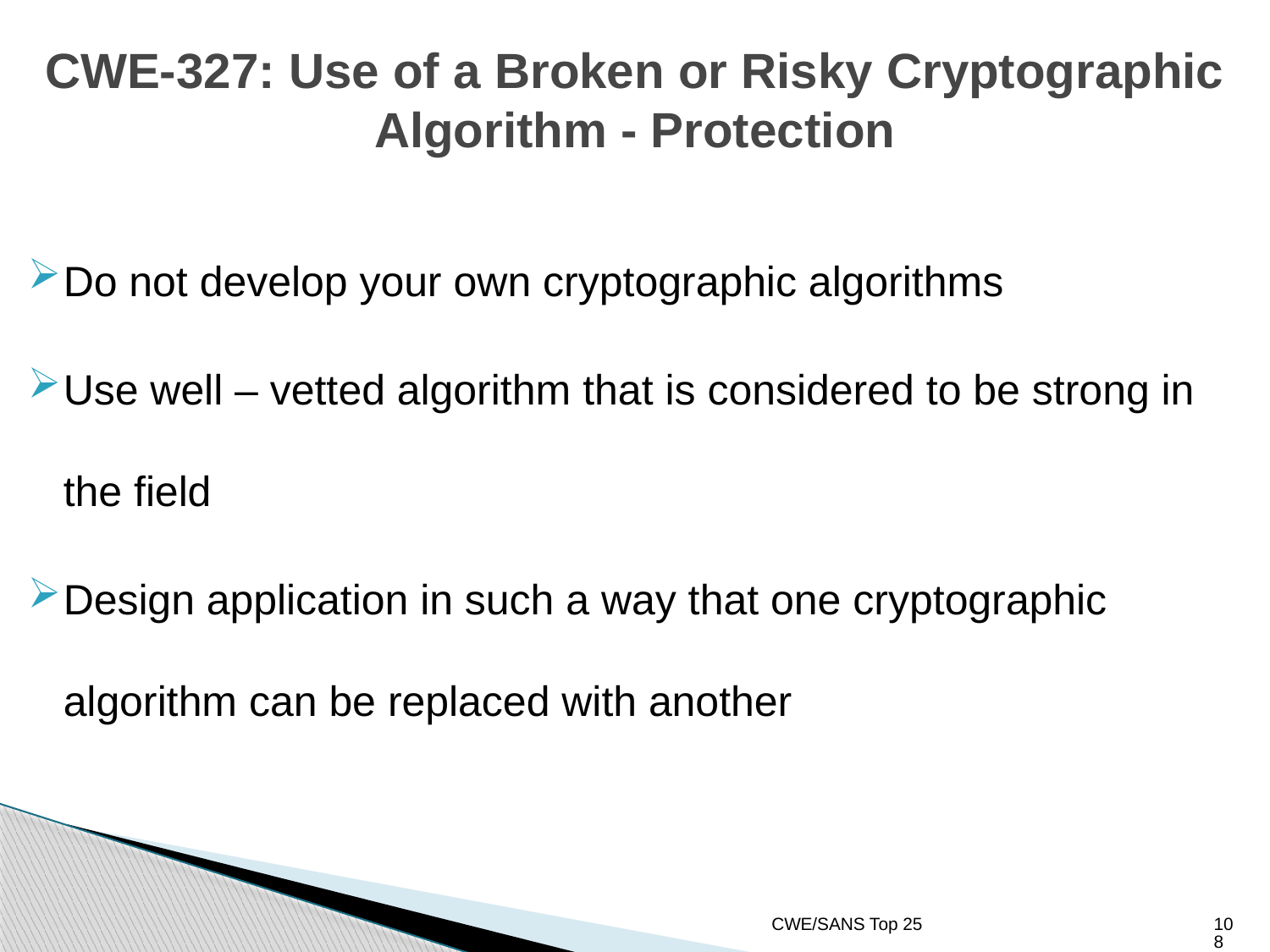

# CWE-327: Use of a Broken or Risky Cryptographic Algorithm - Protection
Do not develop your own cryptographic algorithms
Use well – vetted algorithm that is considered to be strong in the field
Design application in such a way that one cryptographic algorithm can be replaced with another
CWE/SANS Top 25
108